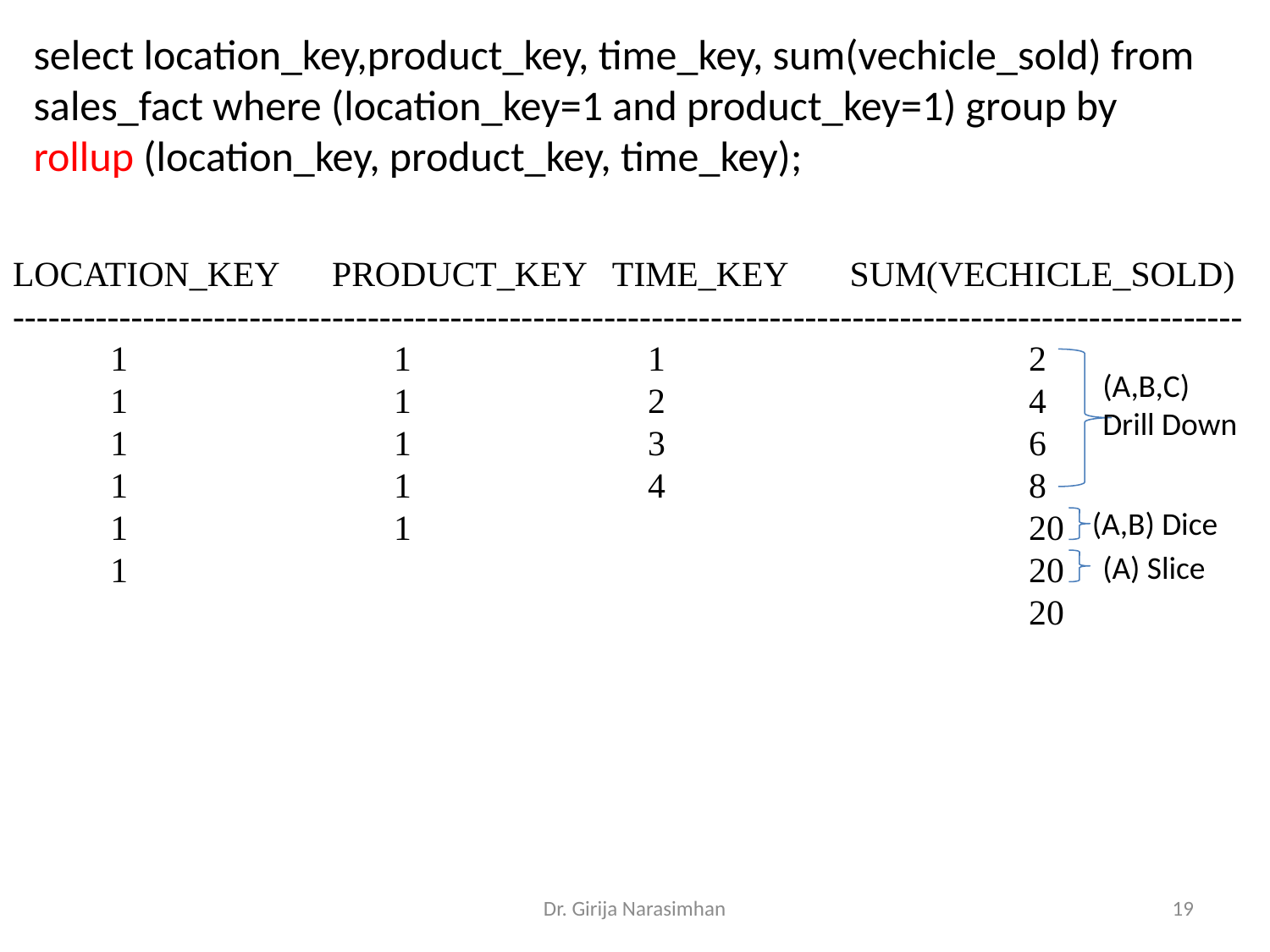

select location_key,product_key, time_key, sum(vechicle_sold) from sales_fact where (location_key=1 and product_key=1) group by rollup (location_key, product_key, time_key);
LOCATION_KEY      PRODUCT_KEY   TIME_KEY       SUM(VECHICLE_SOLD)
--------------------------------------------------------------------------------------------------------
           1           		1          		1                  		2
           1         		1        		2          			4
           1           		1         		3               		6
           1           		1        		4                  		8
           1          		1                             			20
           1                                         					20
                                                        					20

(A,B,C)
Drill Down
(A,B) Dice

(A) Slice

Dr. Girija Narasimhan
19